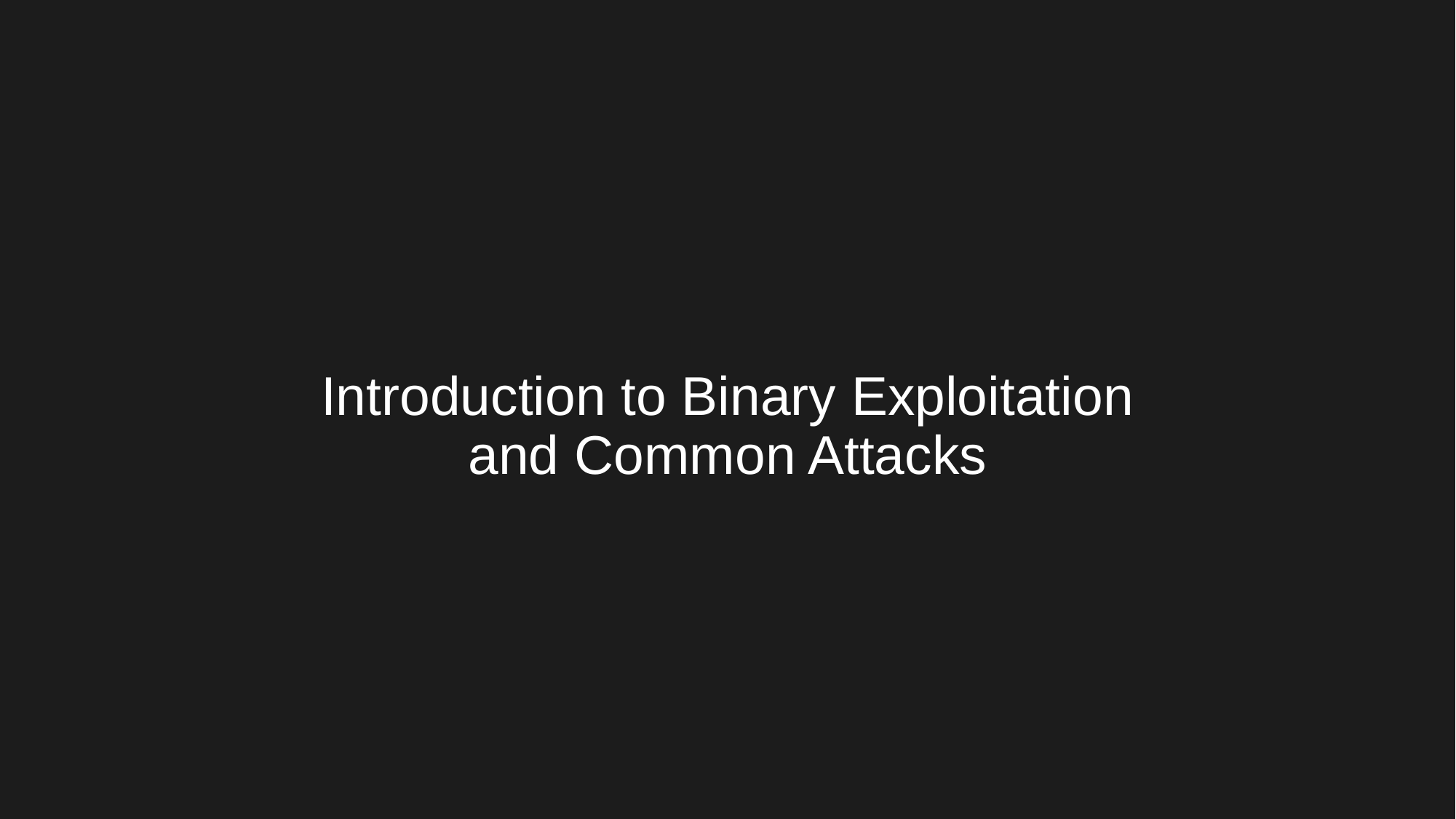

# Introduction to Binary Exploitation and Common Attacks